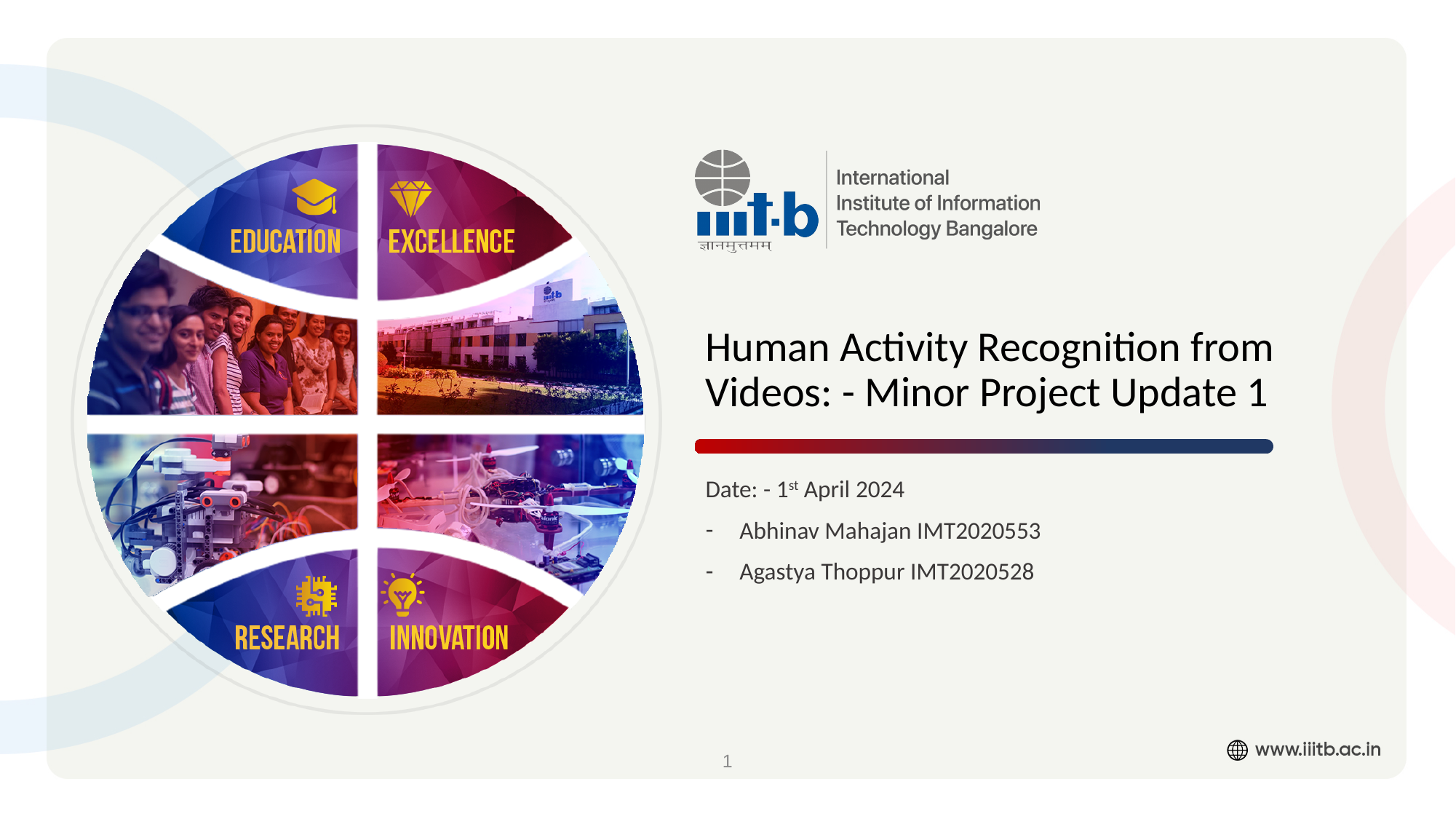

# Human Activity Recognition from Videos: - Minor Project Update 1
Date: - 1st April 2024
Abhinav Mahajan IMT2020553
Agastya Thoppur IMT2020528

1